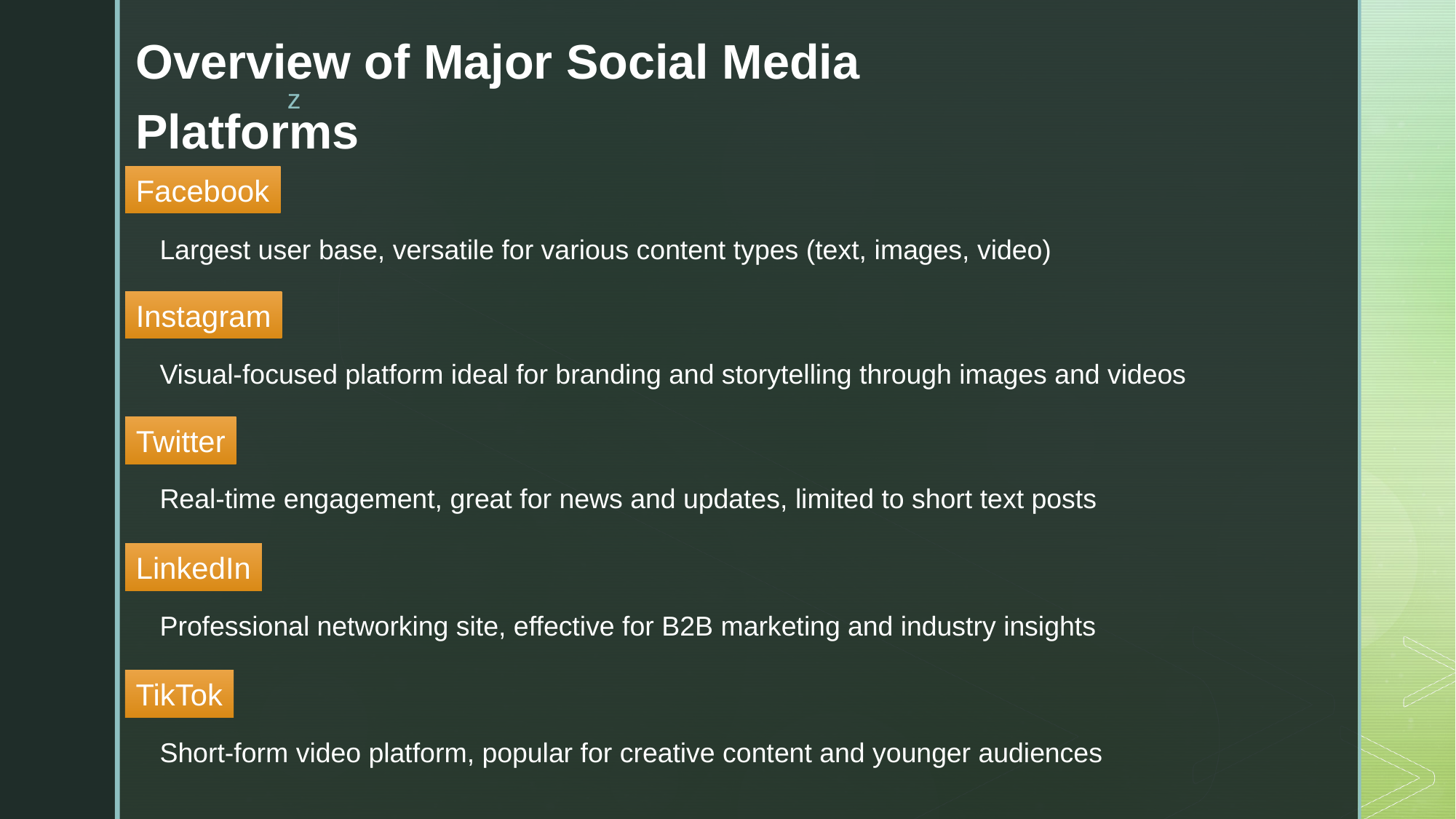

Overview of Major Social Media Platforms
Facebook
Largest user base, versatile for various content types (text, images, video)
Instagram
Visual-focused platform ideal for branding and storytelling through images and videos
Twitter
Real-time engagement, great for news and updates, limited to short text posts
LinkedIn
Professional networking site, effective for B2B marketing and industry insights
TikTok
Short-form video platform, popular for creative content and younger audiences